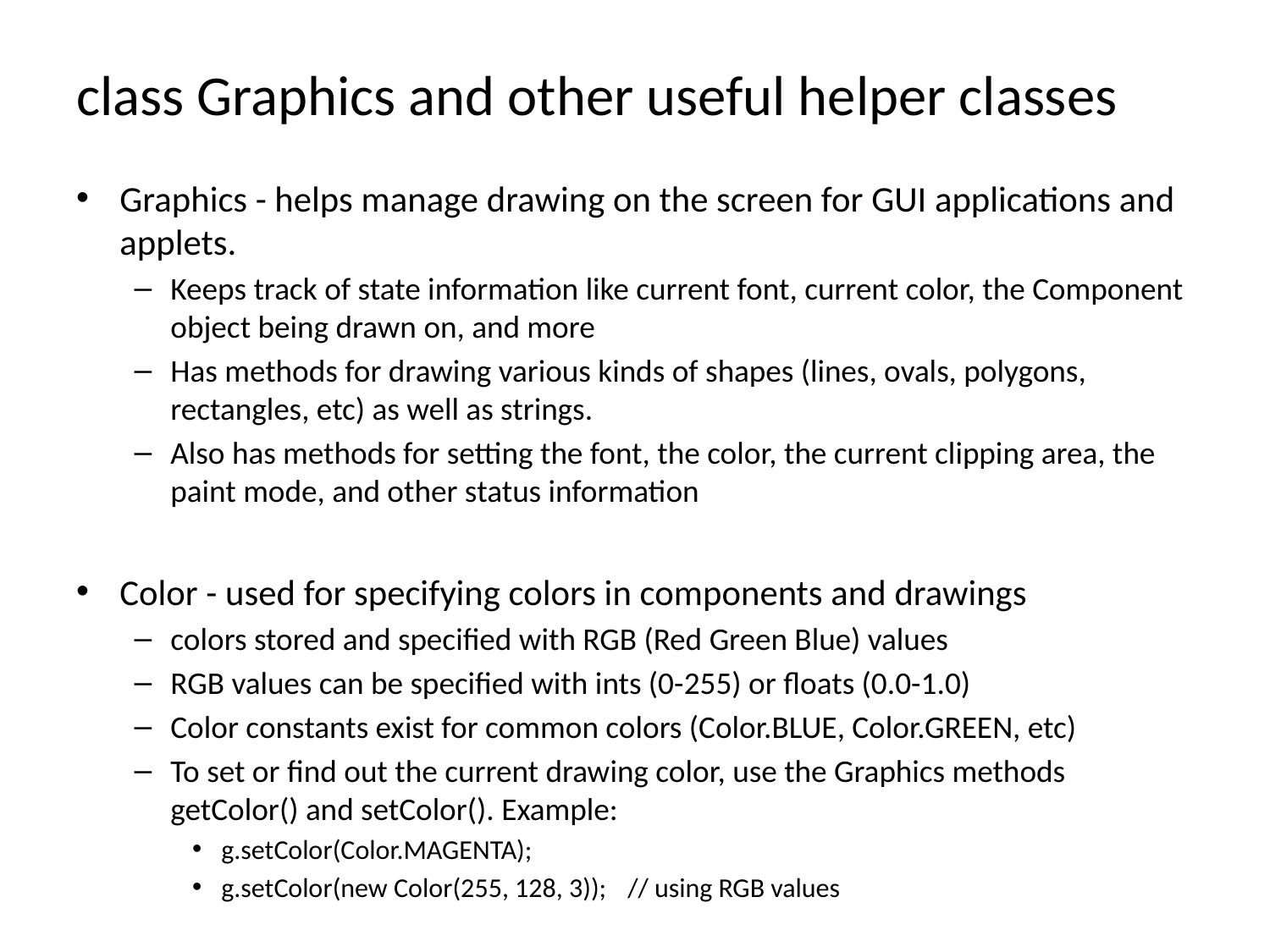

# class Graphics and other useful helper classes
Graphics - helps manage drawing on the screen for GUI applications and applets.
Keeps track of state information like current font, current color, the Component object being drawn on, and more
Has methods for drawing various kinds of shapes (lines, ovals, polygons, rectangles, etc) as well as strings.
Also has methods for setting the font, the color, the current clipping area, the paint mode, and other status information

Color - used for specifying colors in components and drawings
colors stored and specified with RGB (Red Green Blue) values
RGB values can be specified with ints (0-255) or floats (0.0-1.0)
Color constants exist for common colors (Color.BLUE, Color.GREEN, etc)
To set or find out the current drawing color, use the Graphics methods getColor() and setColor(). Example:
g.setColor(Color.MAGENTA);
g.setColor(new Color(255, 128, 3));	// using RGB values